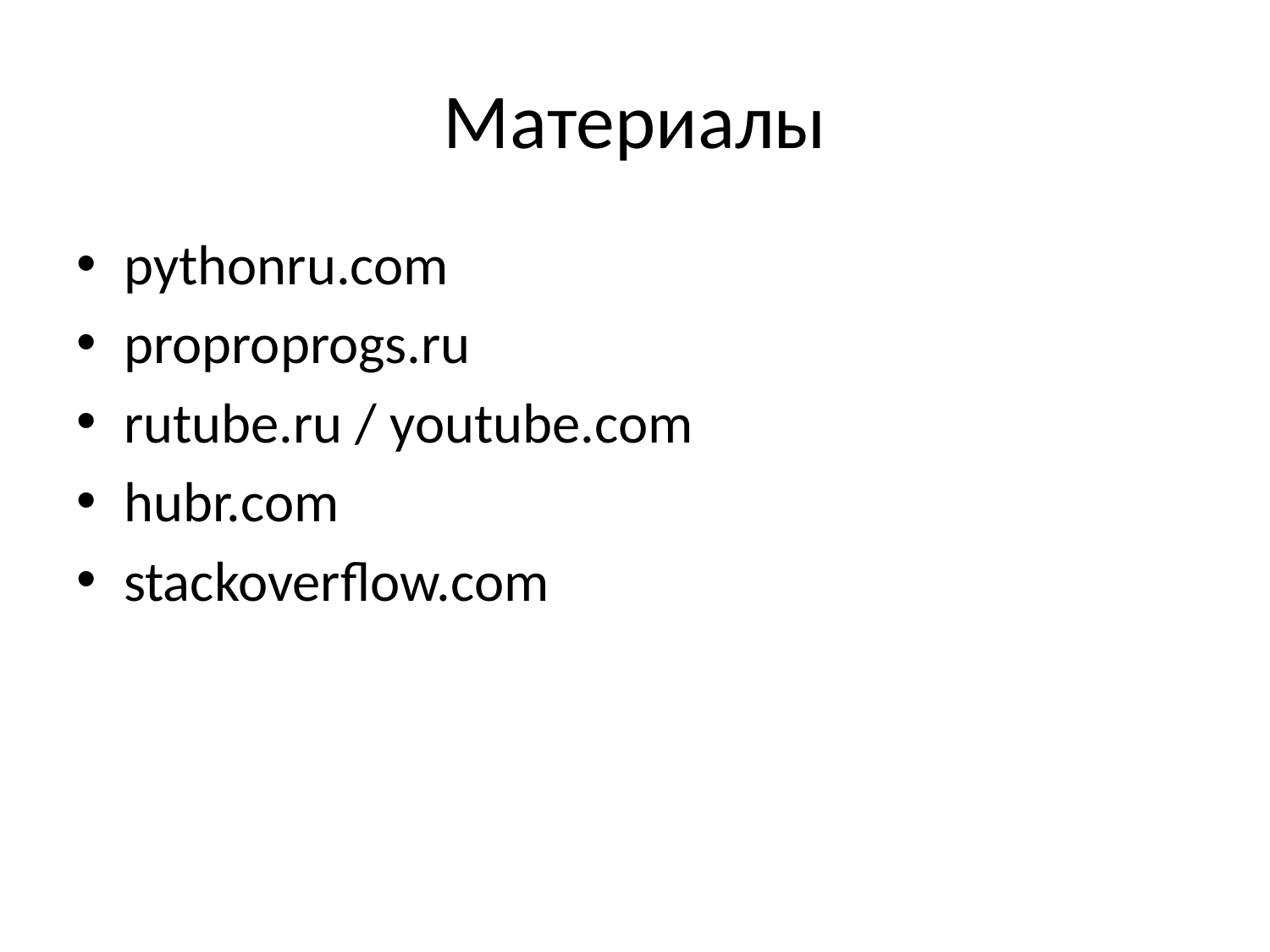

# Материалы
pythonru.com
proproprogs.ru
rutube.ru / youtube.com
hubr.com
stackoverflow.com